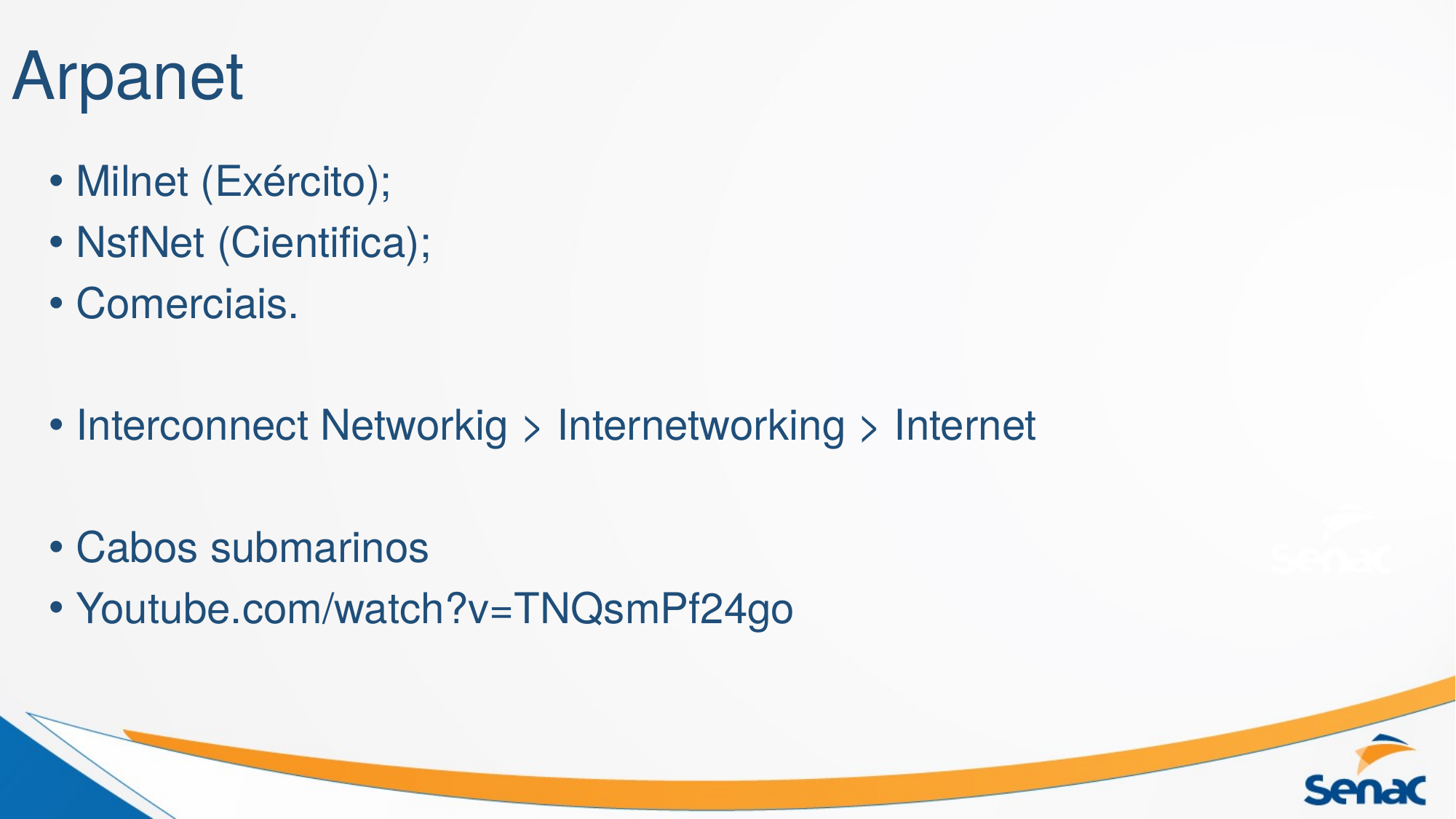

# Arpanet
Milnet (Exército);
NsfNet (Cientifica);
Comerciais.

Interconnect Networkig > Internetworking > Internet

Cabos submarinos
Youtube.com/watch?v=TNQsmPf24go